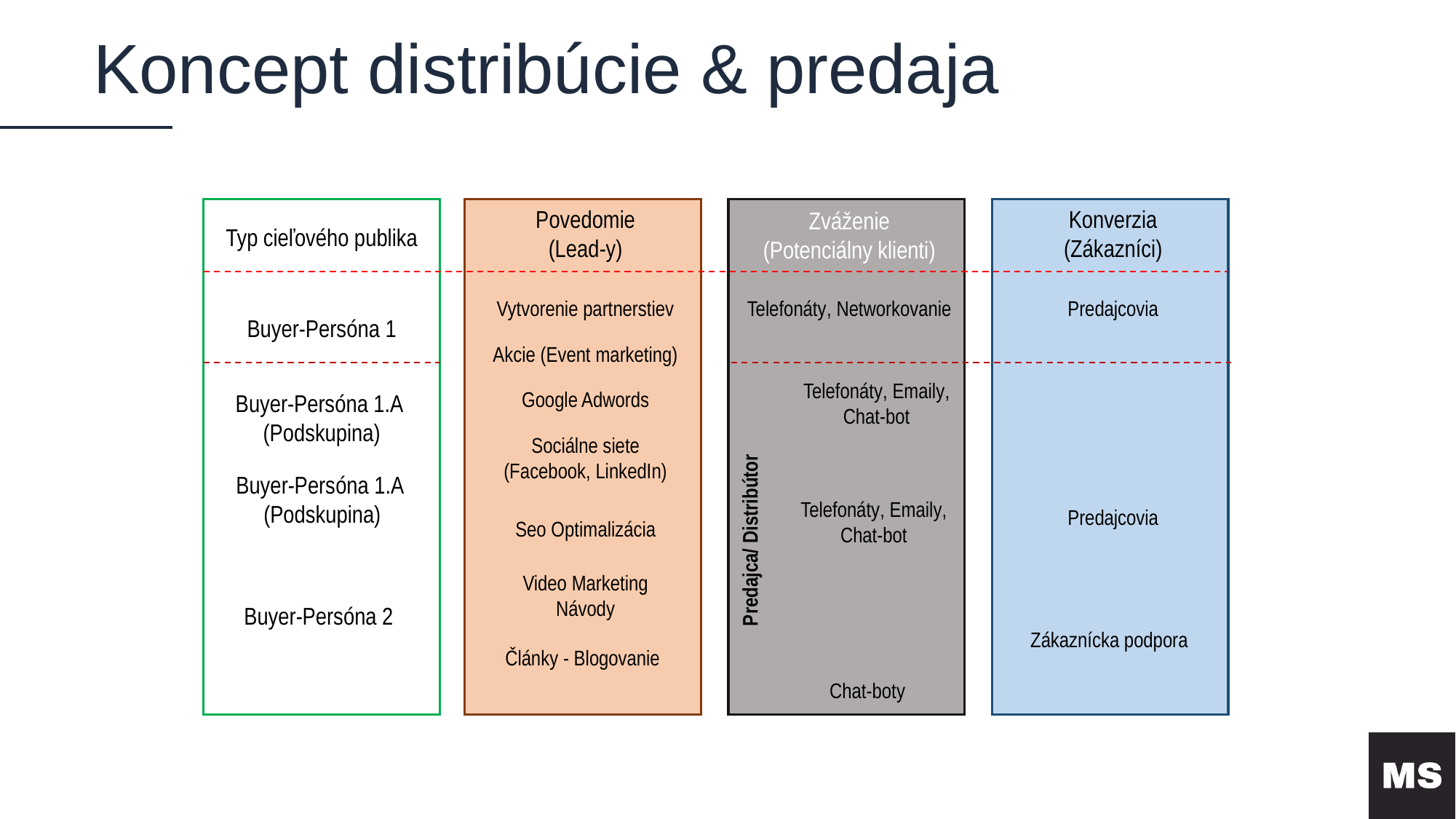

Koncept distribúcie & predaja

Povedomie
(Lead-y)

Konverzia
(Zákazníci)
Zváženie
(Potenciálny klienti)
Typ cieľového publika
Vytvorenie partnerstiev
Telefonáty, Networkovanie
Predajcovia
Buyer-Persóna 1
Akcie (Event marketing)
Telefonáty, Emaily, Chat-bot
Google Adwords
Buyer-Persóna 1.A
(Podskupina)
Sociálne siete
(Facebook, LinkedIn)
Buyer-Persóna 1.A
(Podskupina)
Telefonáty, Emaily, Chat-bot
Predajcovia
Seo Optimalizácia
Predajca/ Distribútor
Video Marketing
Návody
Buyer-Persóna 2
Zákaznícka podpora
Články - Blogovanie
Chat-boty